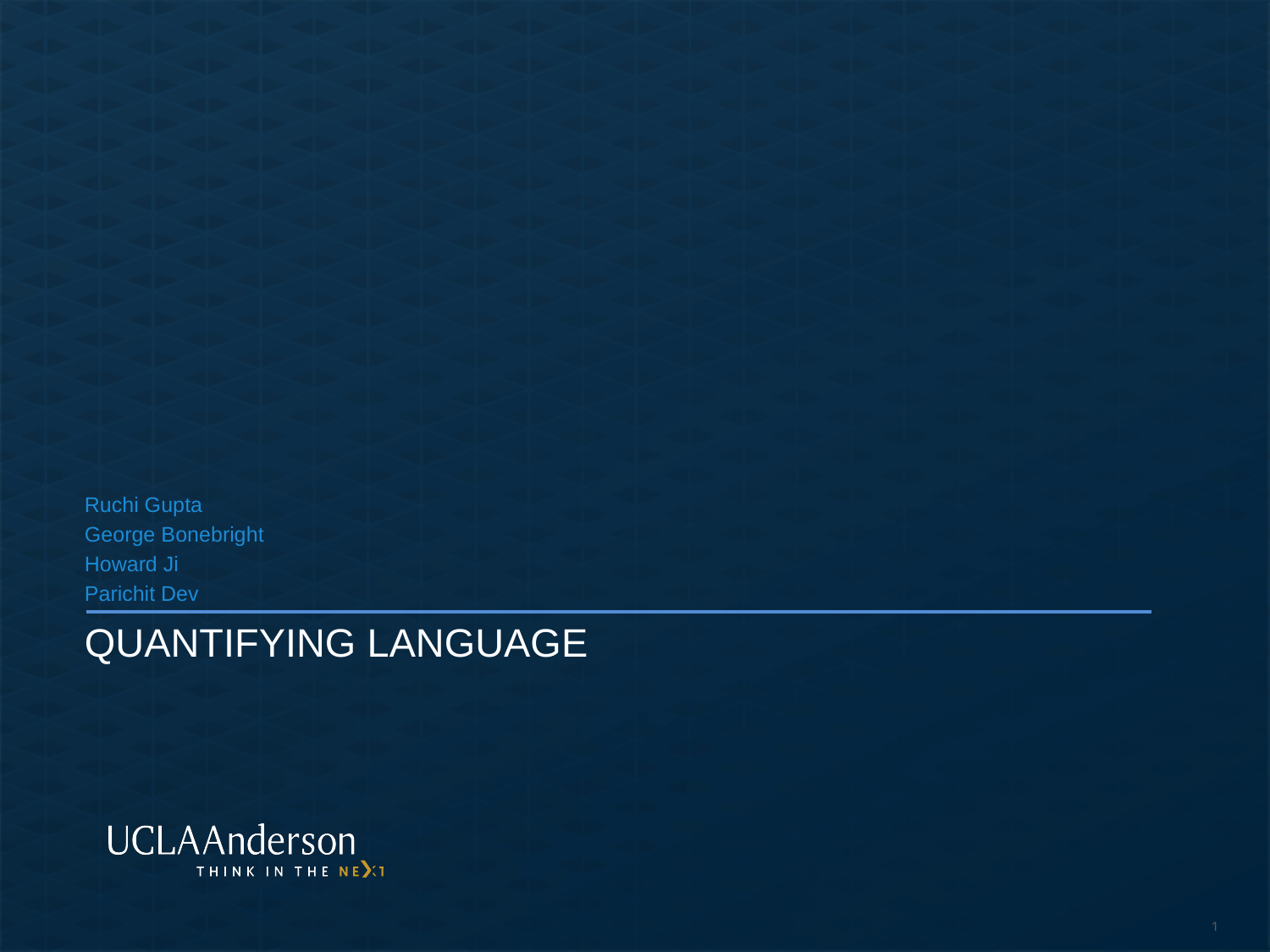

Ruchi Gupta
George Bonebright
Howard Ji
Parichit Dev
# QUANTIFYING LANGUAGE
1